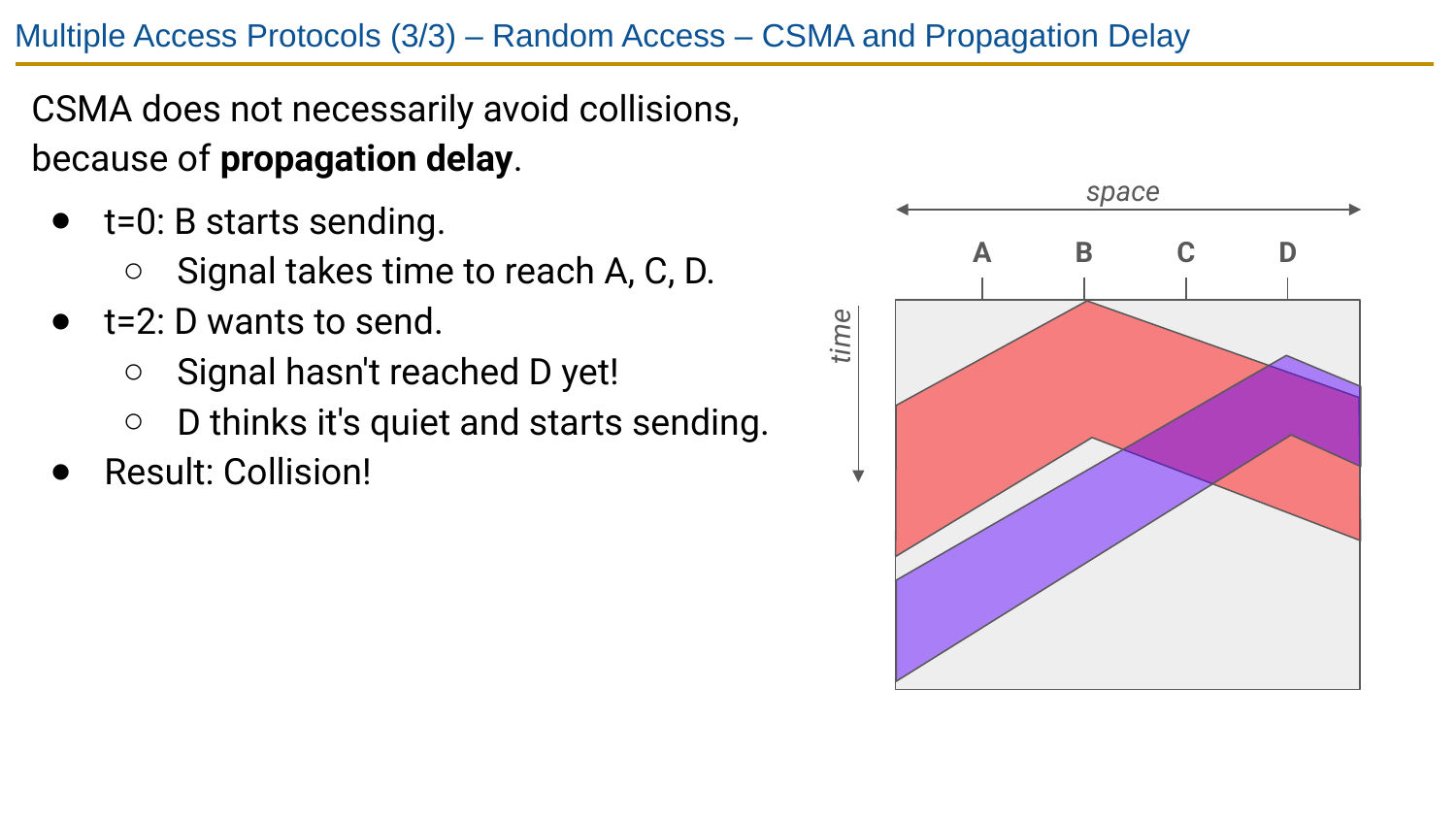

# Multiple Access Protocols (3/3) – Random Access – CSMA and Propagation Delay
CSMA does not necessarily avoid collisions, because of propagation delay.
t=0: B starts sending.
Signal takes time to reach A, C, D.
t=2: D wants to send.
Signal hasn't reached D yet!
D thinks it's quiet and starts sending.
Result: Collision!
space
A
B
C
D

time